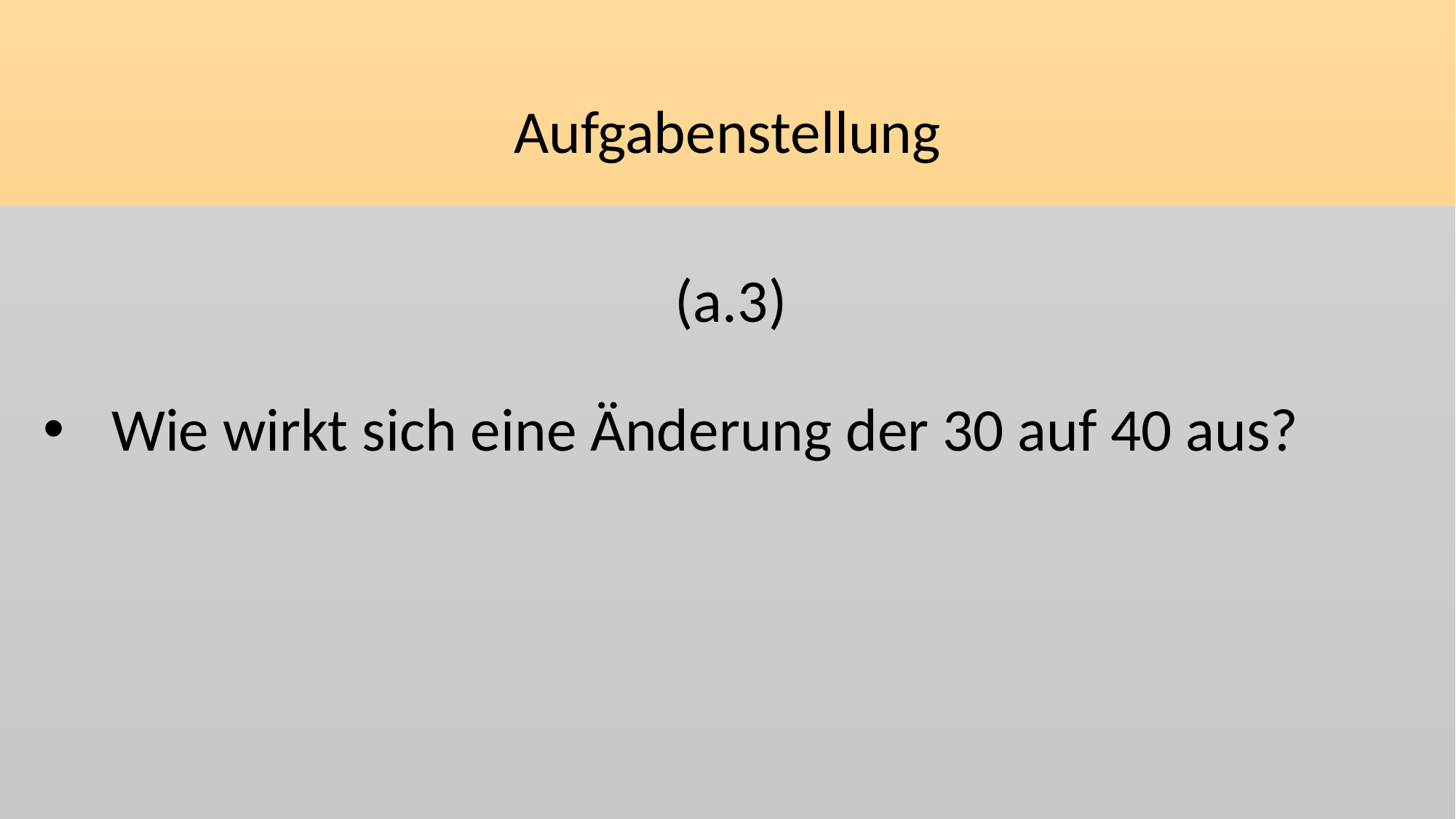

Aufgabenstellung

(a.3)

Wie wirkt sich eine Änderung der 30 auf 40 aus?